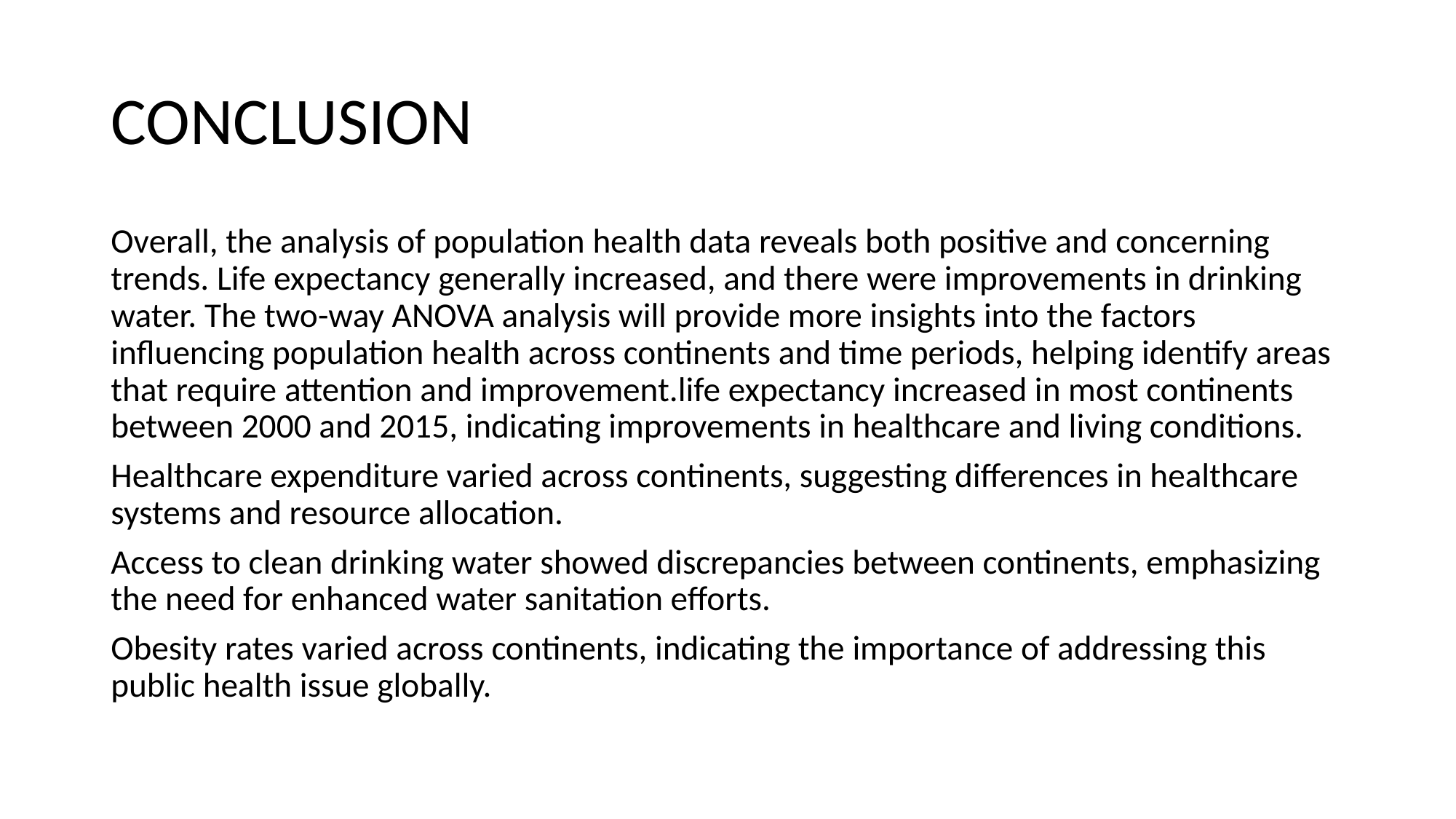

# CONCLUSION
Overall, the analysis of population health data reveals both positive and concerning trends. Life expectancy generally increased, and there were improvements in drinking water. The two-way ANOVA analysis will provide more insights into the factors influencing population health across continents and time periods, helping identify areas that require attention and improvement.life expectancy increased in most continents between 2000 and 2015, indicating improvements in healthcare and living conditions.
Healthcare expenditure varied across continents, suggesting differences in healthcare systems and resource allocation.
Access to clean drinking water showed discrepancies between continents, emphasizing the need for enhanced water sanitation efforts.
Obesity rates varied across continents, indicating the importance of addressing this public health issue globally.